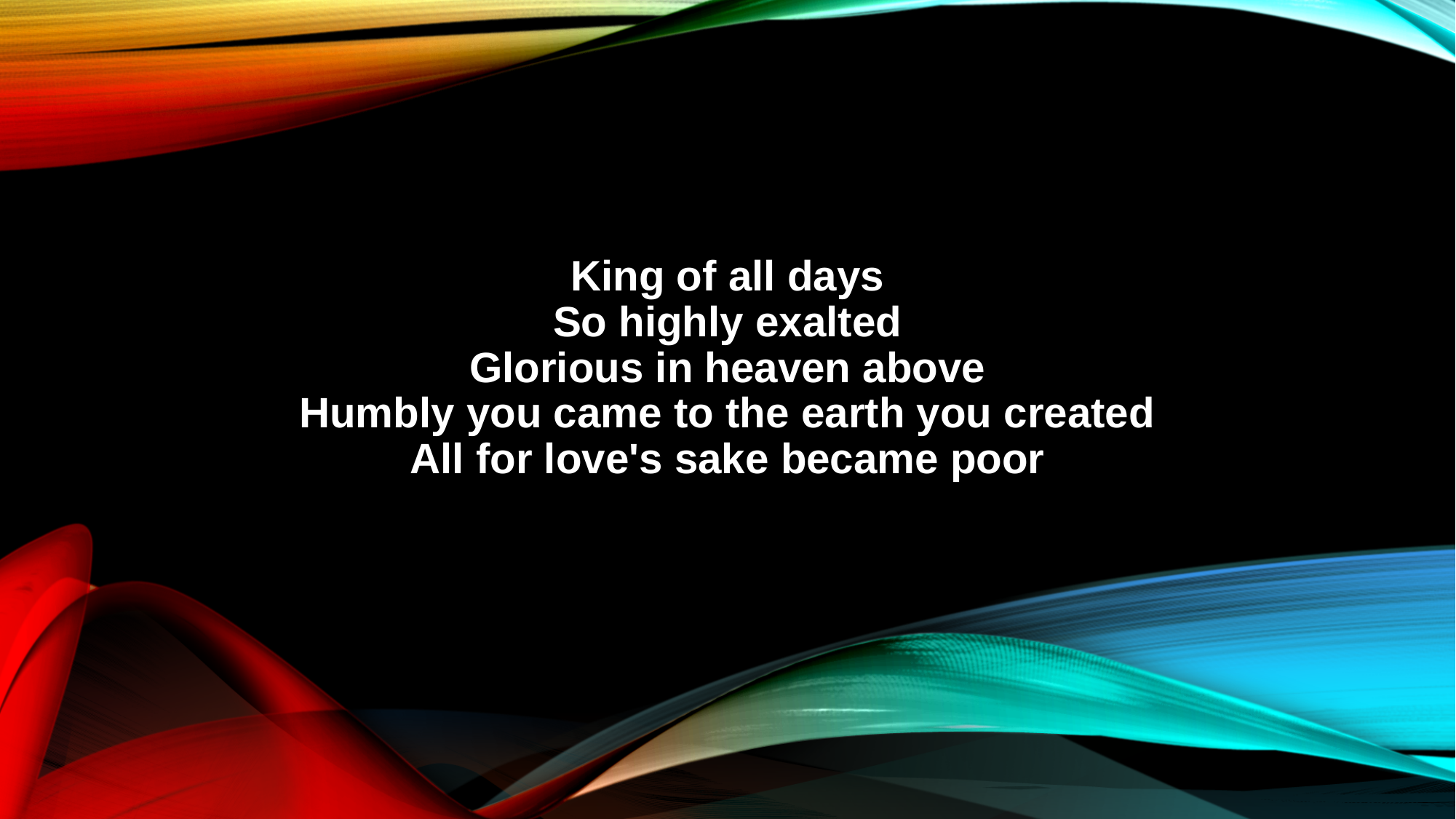

King of all days
So highly exalted
Glorious in heaven above
Humbly you came to the earth you created
All for love's sake became poor